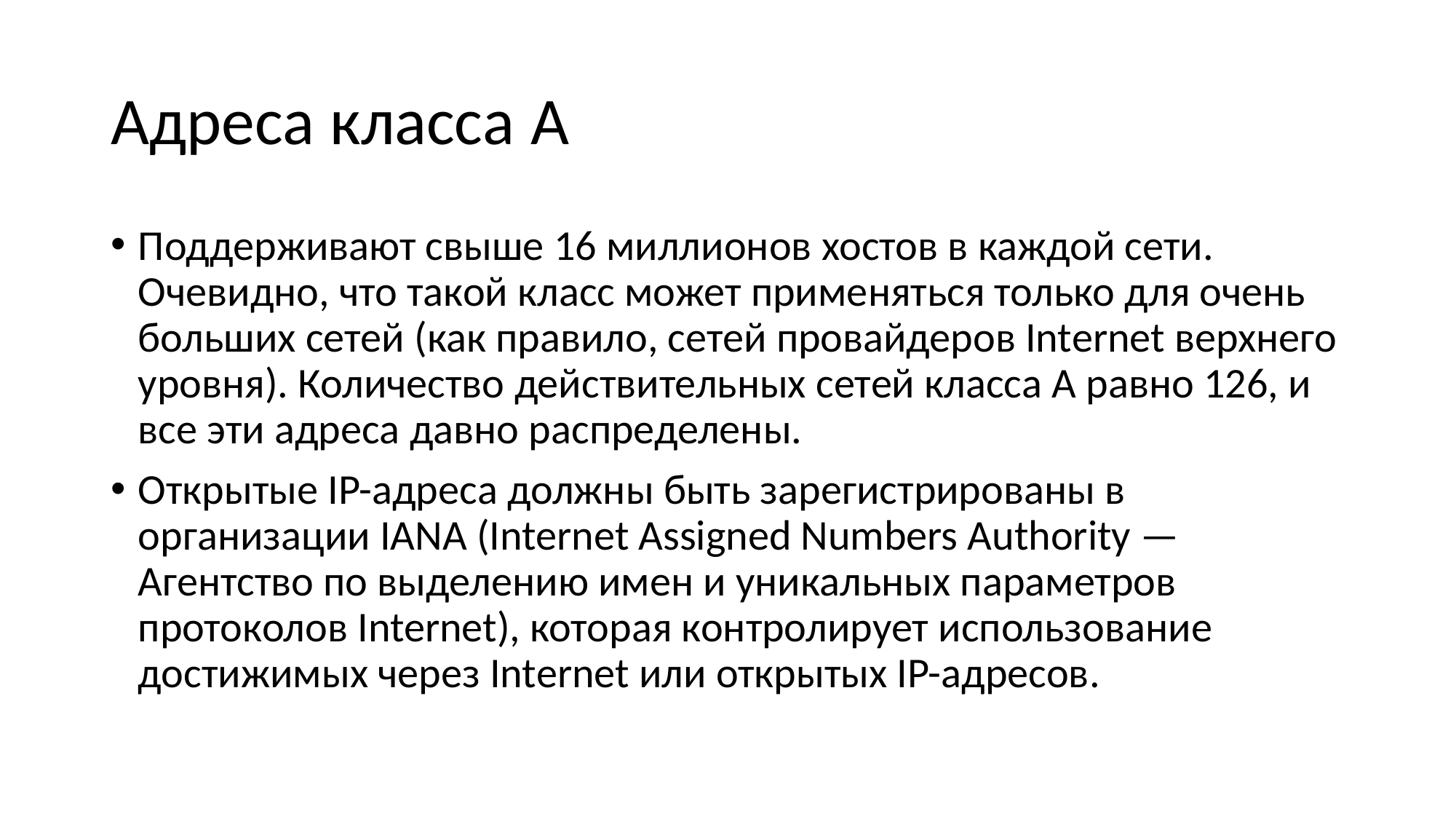

# Адреса класса A
Поддерживают свыше 16 миллионов хостов в каждой сети. Очевидно, что такой класс может применяться только для очень больших сетей (как правило, сетей провайдеров Internet верхнего уровня). Количество действительных сетей класса А равно 126, и все эти адреса давно распределены.
Открытые IP-адреса должны быть зарегистрированы в организации IANA (Internet Assigned Numbers Authority — Агентство по выделению имен и уникальных параметров протоколов Internet), которая контролирует использование достижимых через Internet или открытых IP-адресов.